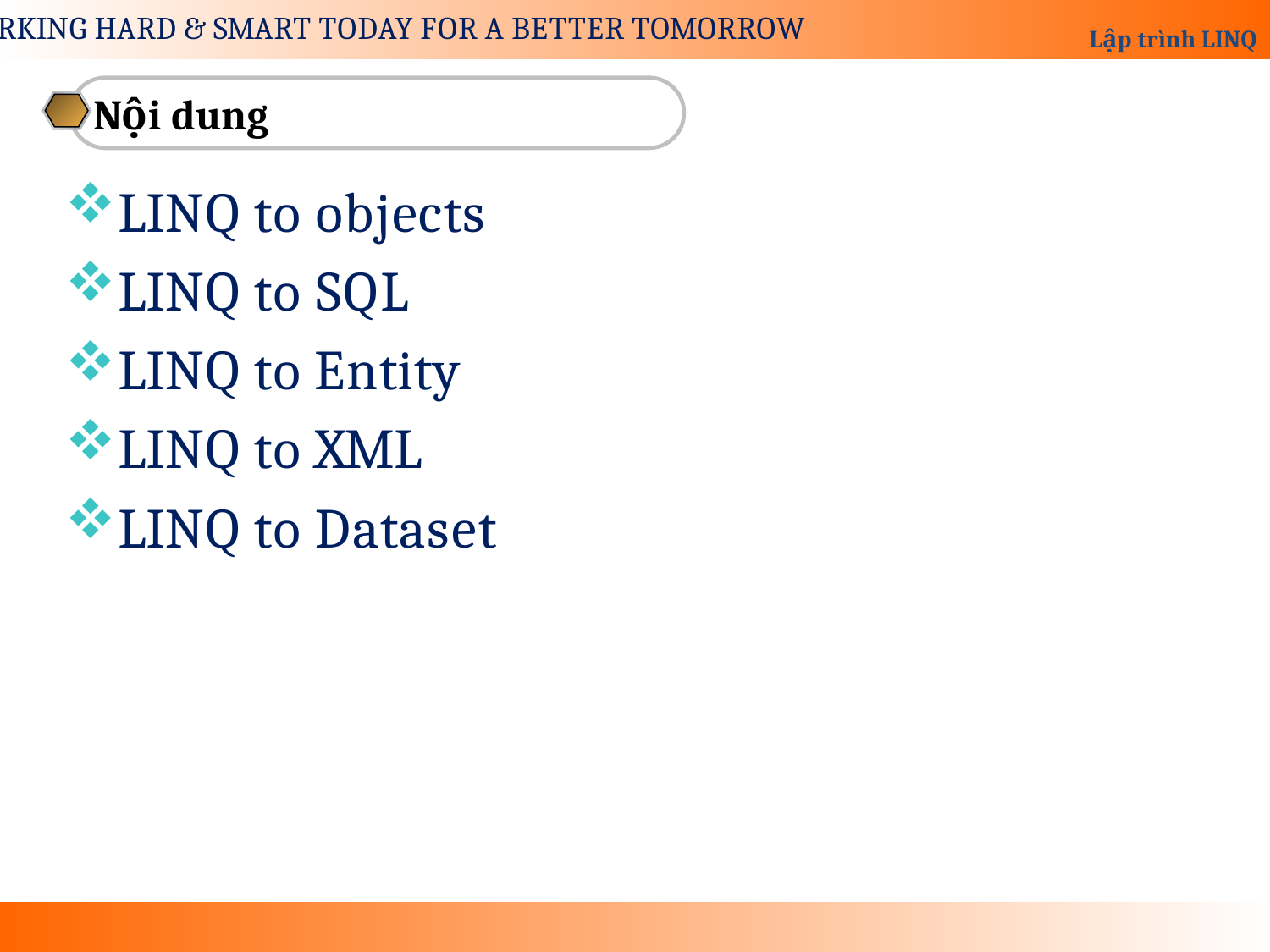

Nội dung

LINQ to objects
LINQ to SQL
LINQ to Entity
LINQ to XML
LINQ to Dataset